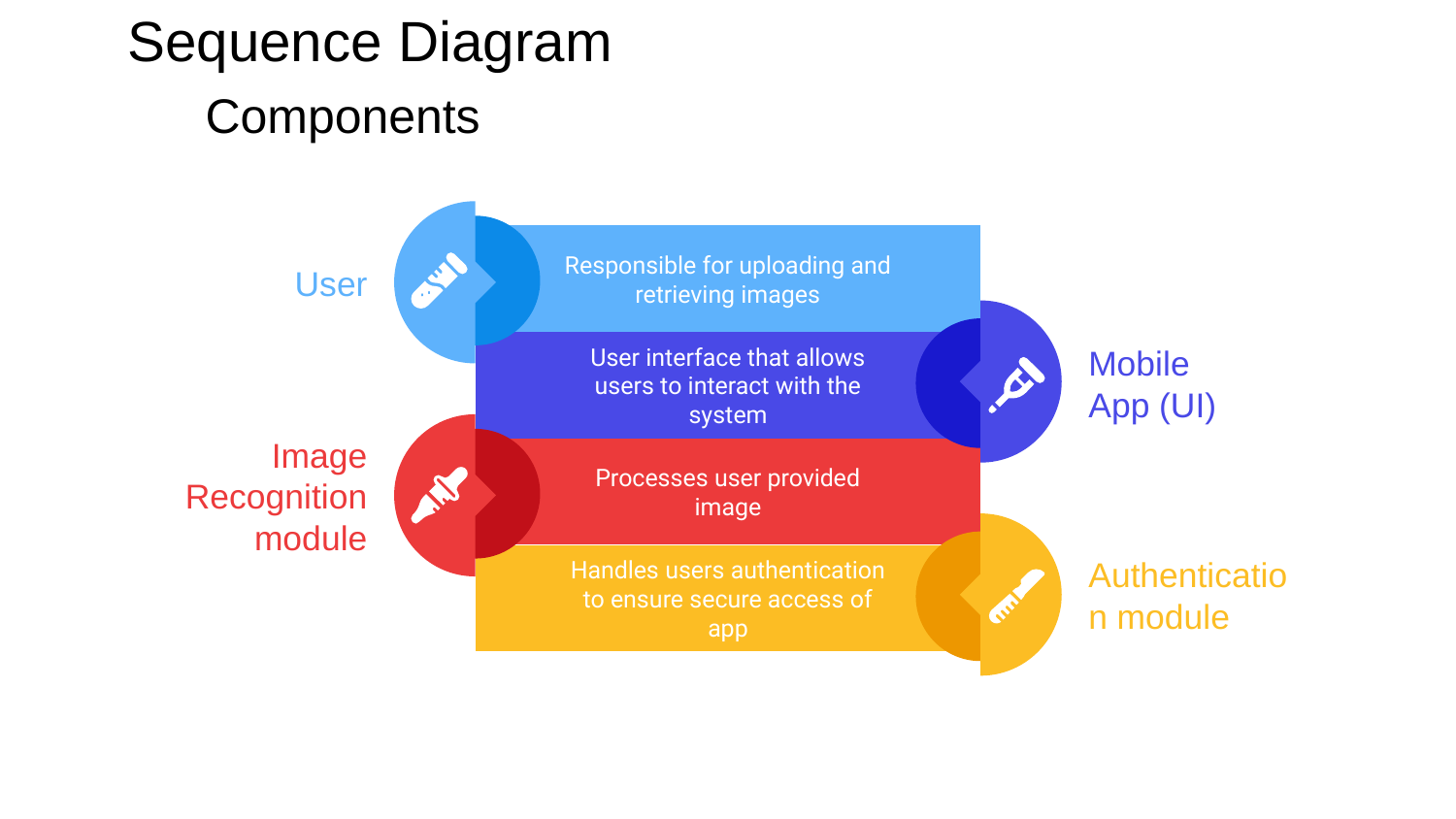

# Sequence Diagram
Components

User

Responsible for uploading and retrieving images

Mobile App (UI)

User interface that allows users to interact with the system

Image Recognition module

Processes user provided image

Authentication module

Handles users authentication to ensure secure access of app